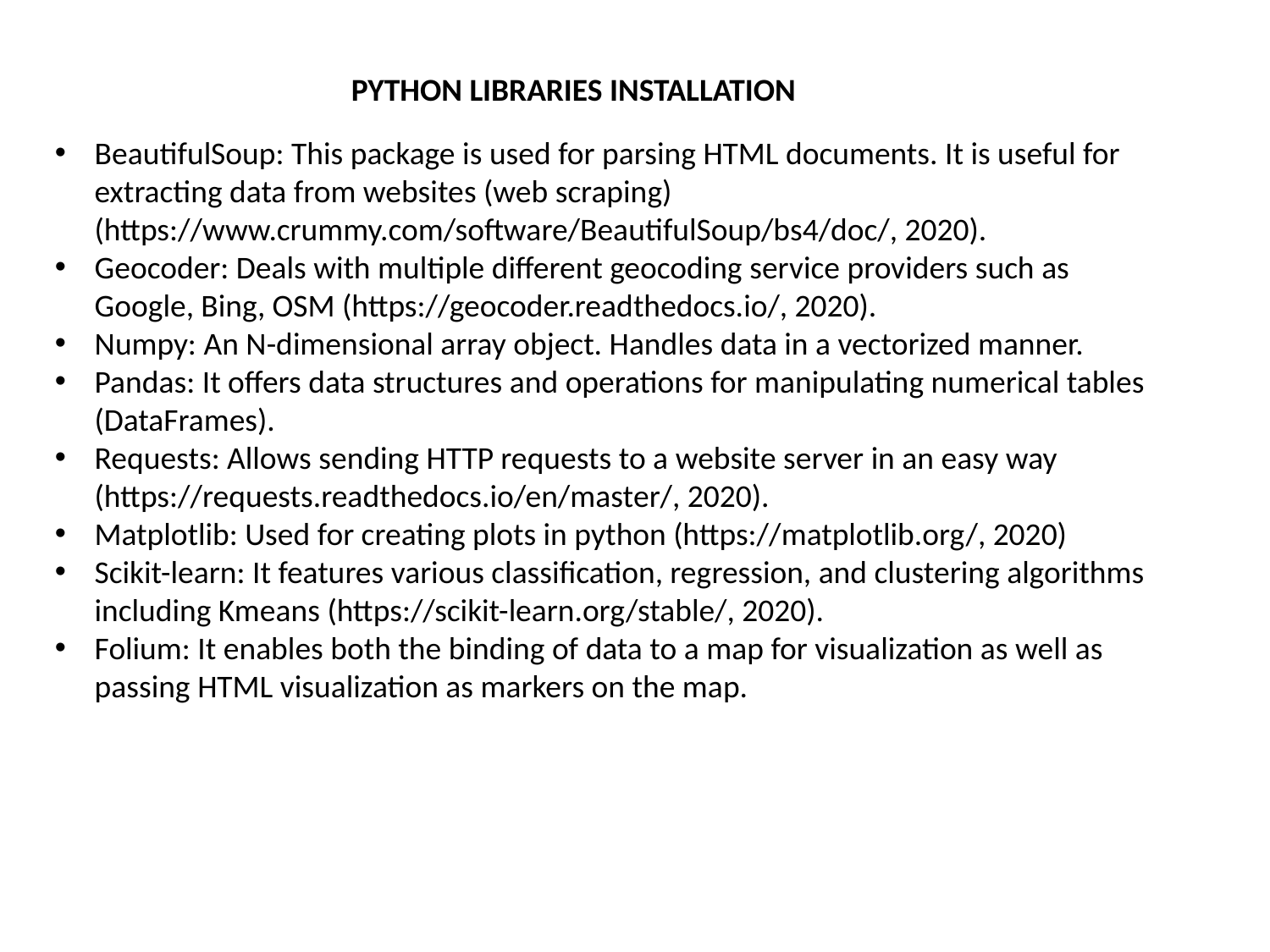

PYTHON LIBRARIES INSTALLATION

BeautifulSoup: This package is used for parsing HTML documents. It is useful for extracting data from websites (web scraping) (https://www.crummy.com/software/BeautifulSoup/bs4/doc/, 2020).
Geocoder: Deals with multiple different geocoding service providers such as Google, Bing, OSM (https://geocoder.readthedocs.io/, 2020).
Numpy: An N-dimensional array object. Handles data in a vectorized manner.
Pandas: It offers data structures and operations for manipulating numerical tables (DataFrames).
Requests: Allows sending HTTP requests to a website server in an easy way (https://requests.readthedocs.io/en/master/, 2020).
Matplotlib: Used for creating plots in python (https://matplotlib.org/, 2020)
Scikit-learn: It features various classification, regression, and clustering algorithms including Kmeans (https://scikit-learn.org/stable/, 2020).
Folium: It enables both the binding of data to a map for visualization as well as passing HTML visualization as markers on the map.